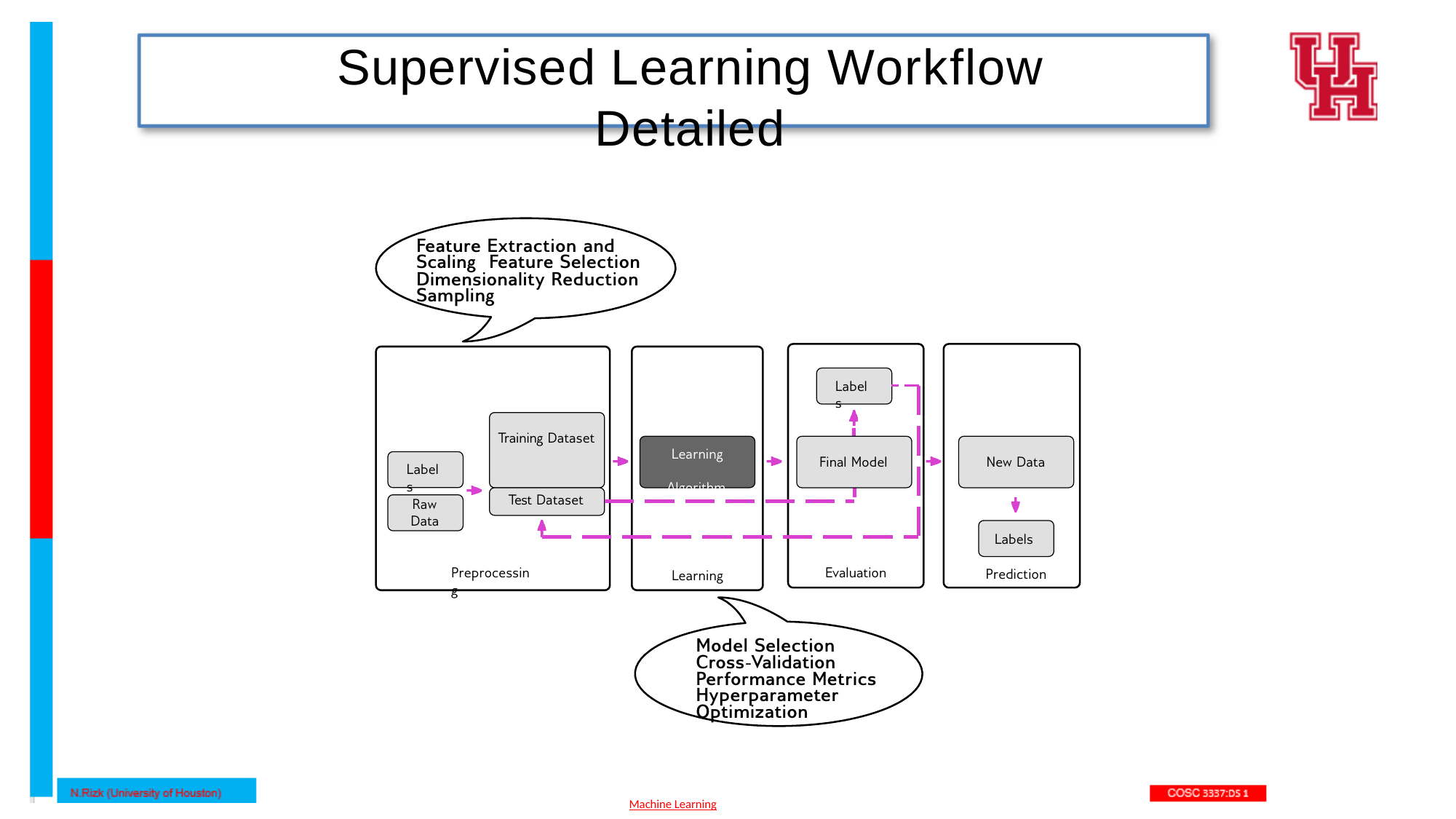

# Supervised Learning Workflow
Detailed

Feature Extraction and Scaling  Feature Selection  Dimensionality Reduction  Sampling

Labels

Training Dataset

Learning  Algorithm
New Data

Labels  Prediction
Final Model

Labels

Test Dataset
Raw

Data

Preprocessing
Evaluation
Learning

Model Selection  Cross-Validation  Performance Metrics
Hyperparameter Optimization
Machine Learning